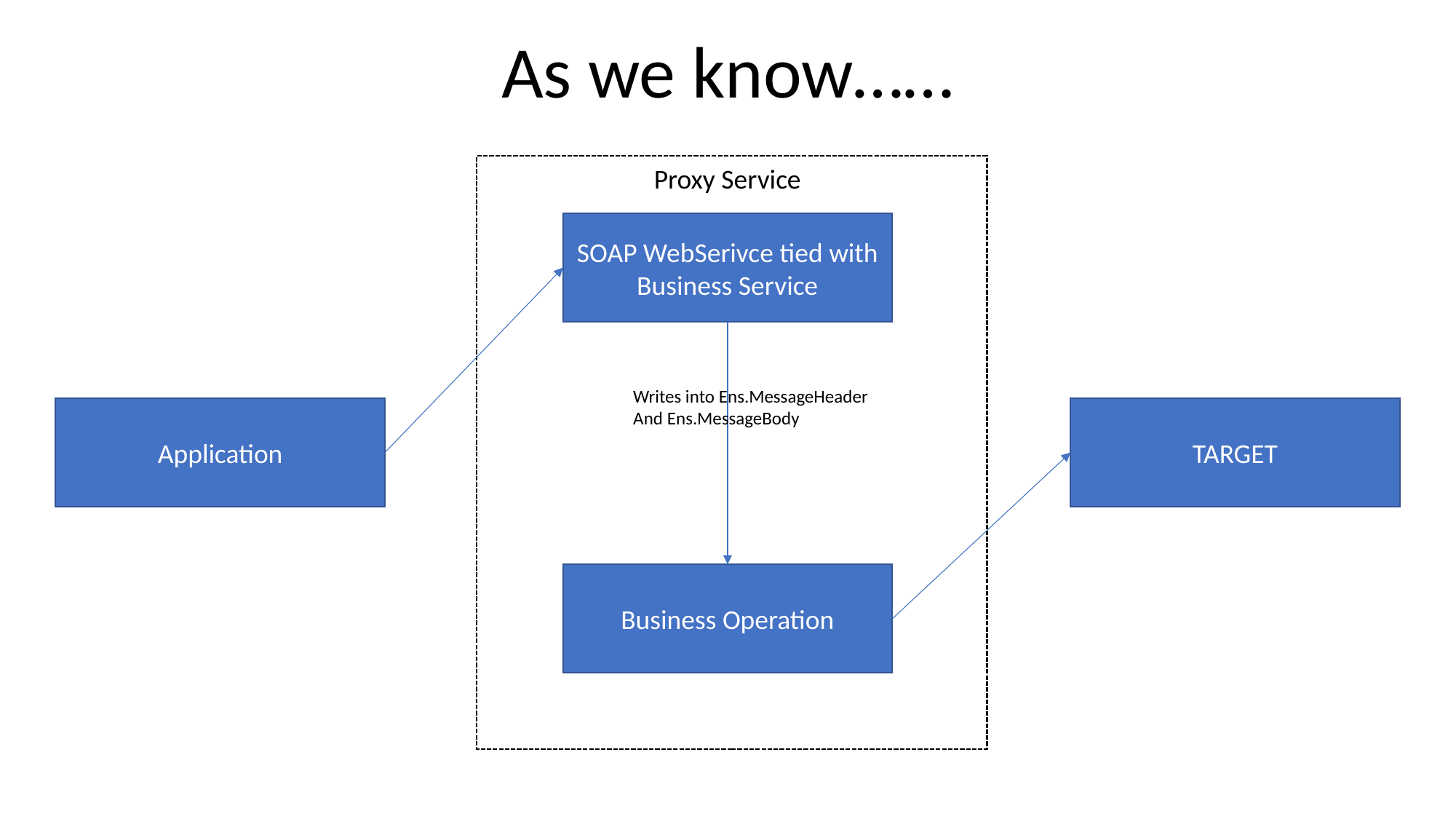

# As we know……

Proxy Service
SOAP WebSerivce tied with Business Service
Writes into Ens.MessageHeader
And Ens.MessageBody
TARGET
Application
Business Operation